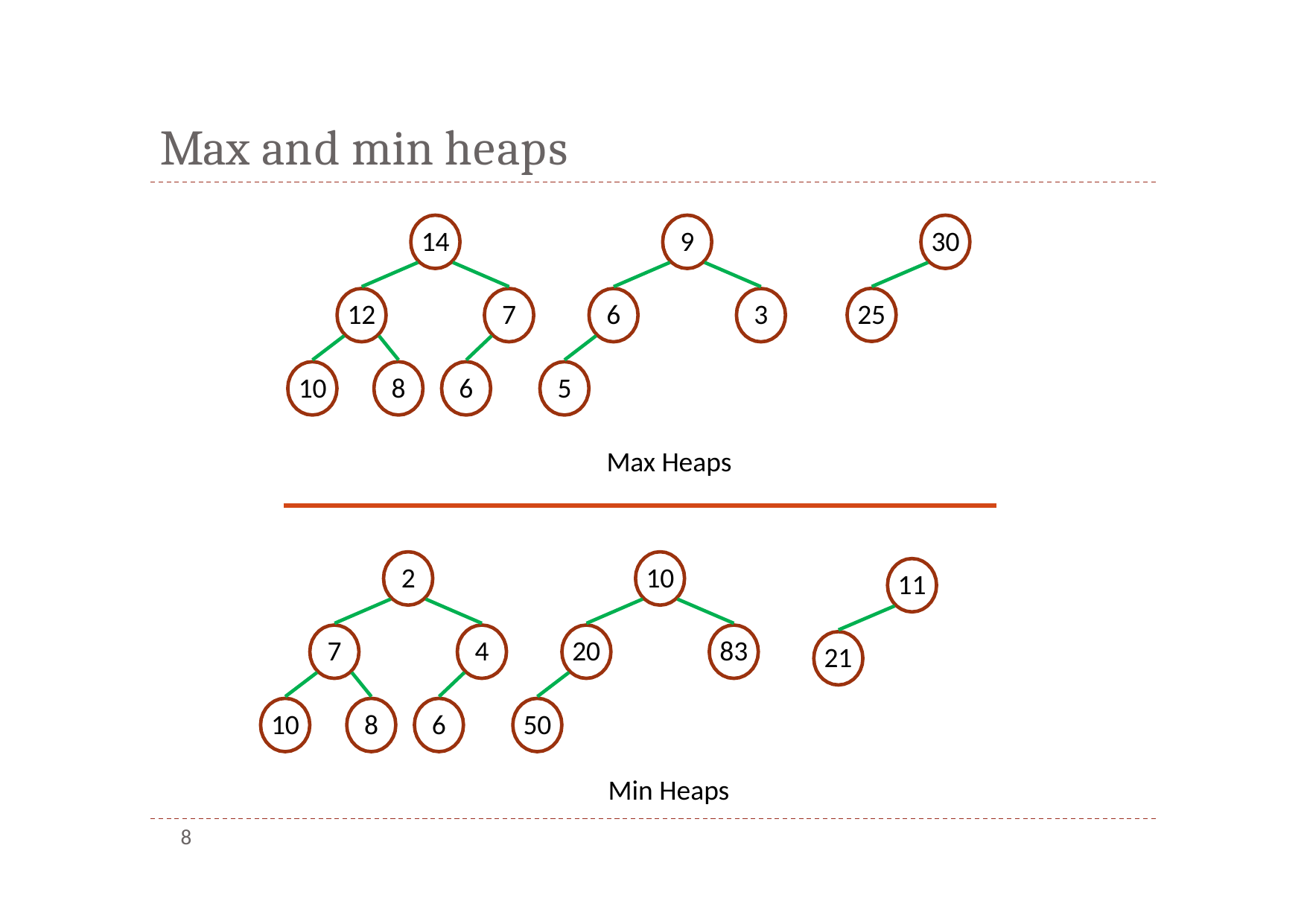

# Max and min heaps

14
9
30

25
12
7
6
3

10
8
6
5
Max Heaps

2
10

11

7
4
20
83
21

10
8
6
50
Min Heaps
8